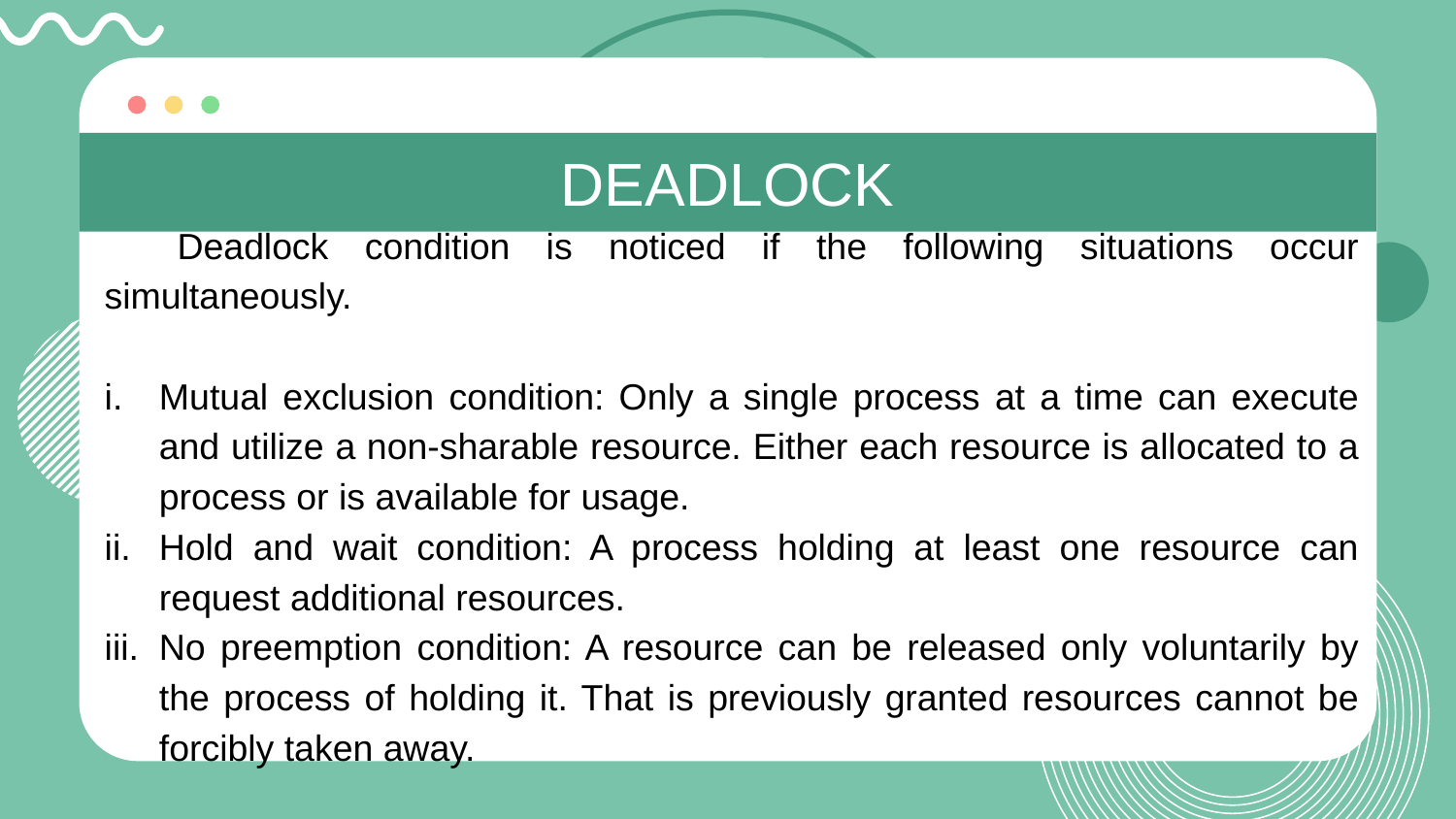

# DEADLOCK
Deadlock condition is noticed if the following situations occur simultaneously.

Mutual exclusion condition: Only a single process at a time can execute and utilize a non-sharable resource. Either each resource is allocated to a process or is available for usage.
Hold and wait condition: A process holding at least one resource can request additional resources.
No preemption condition: A resource can be released only voluntarily by the process of holding it. That is previously granted resources cannot be forcibly taken away.